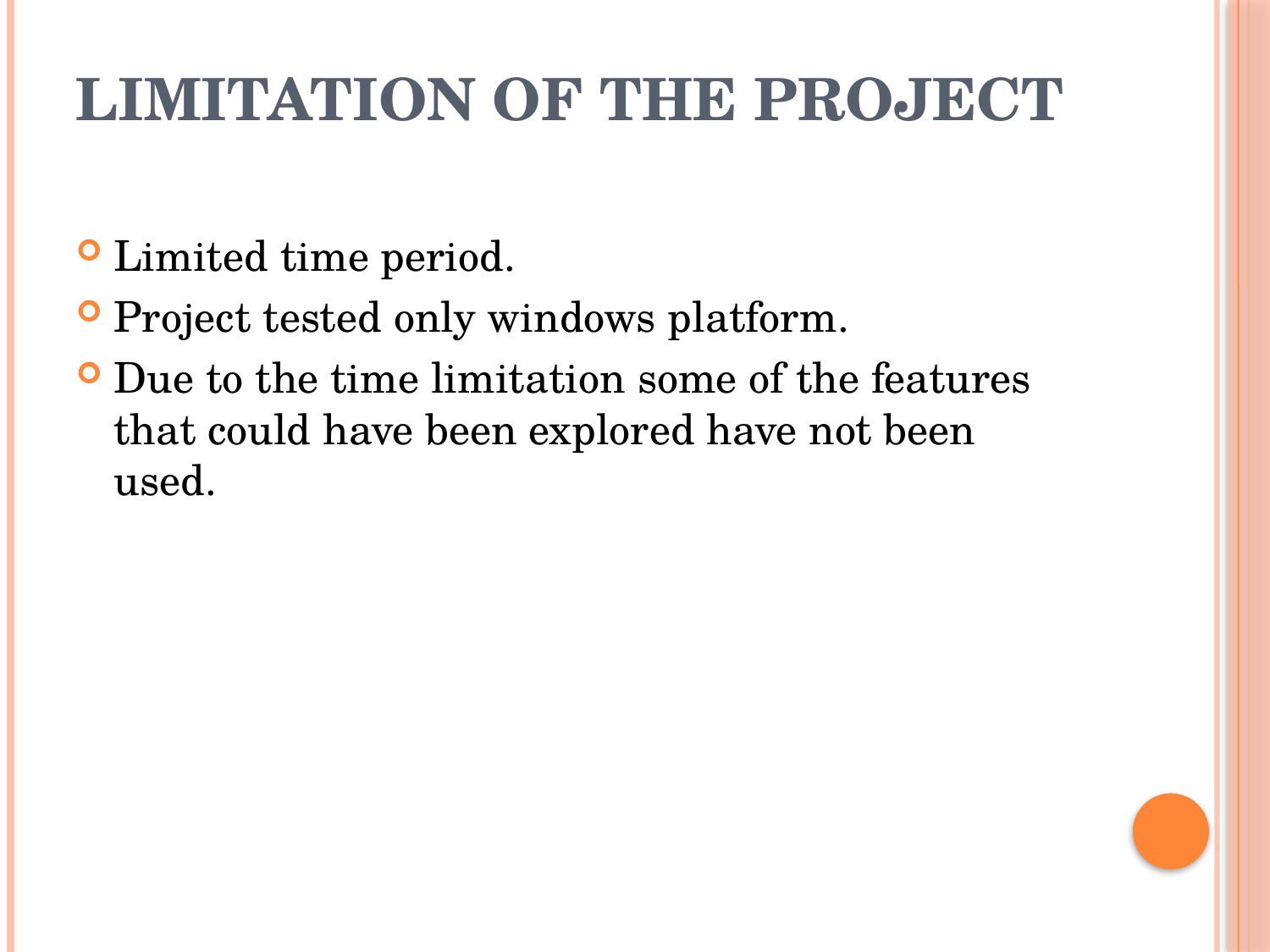

# LIMITATION OF THE PROJECT
Limited time period.
Project tested only windows platform.
Due to the time limitation some of the features that could have been explored have not been used.